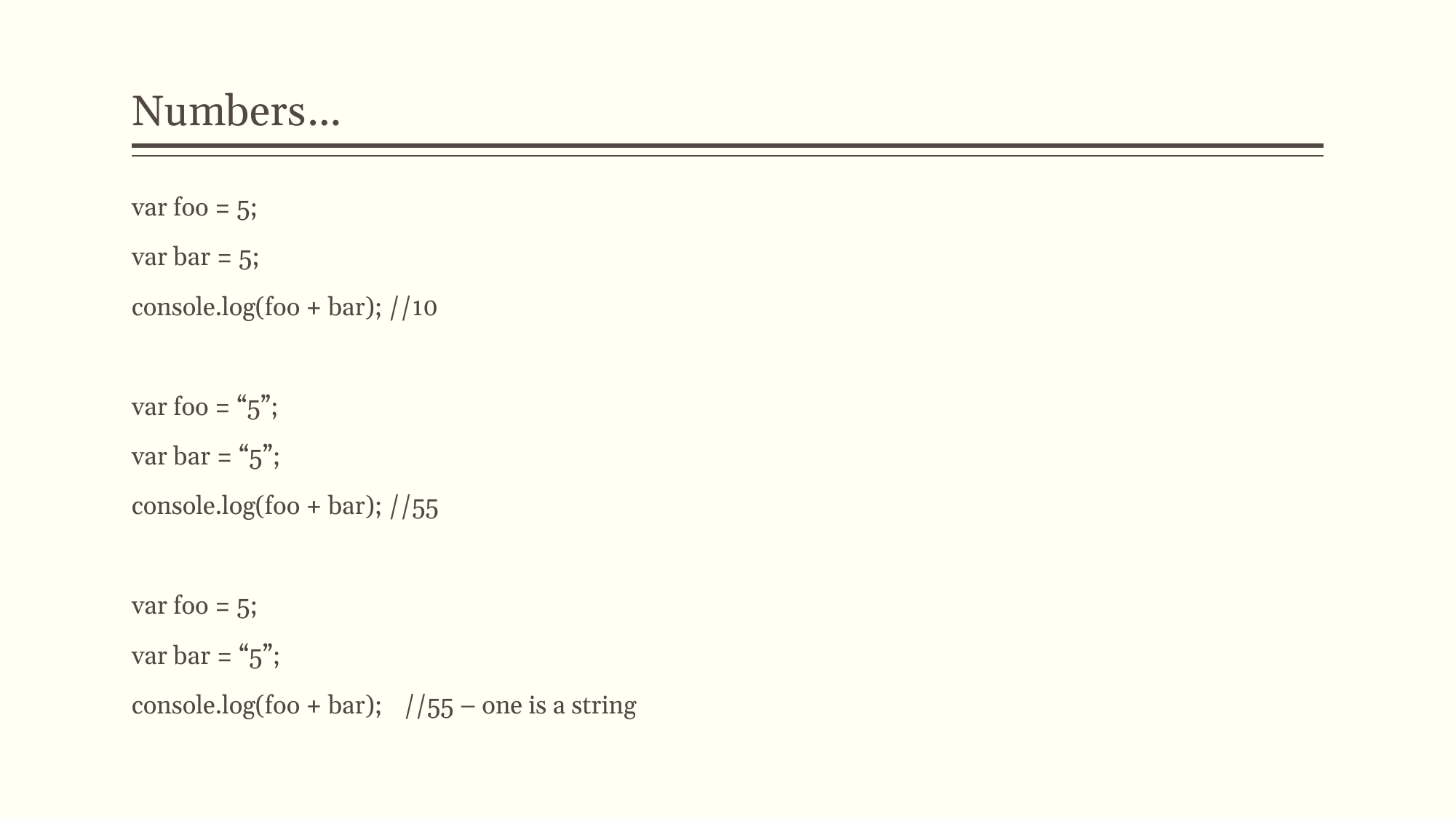

# Numbers…
var foo = 5;
var bar = 5;
console.log(foo + bar); //10

var foo = “5”;
var bar = “5”;
console.log(foo + bar); //55

var foo = 5;
var bar = “5”;
console.log(foo + bar); 	//55 – one is a string